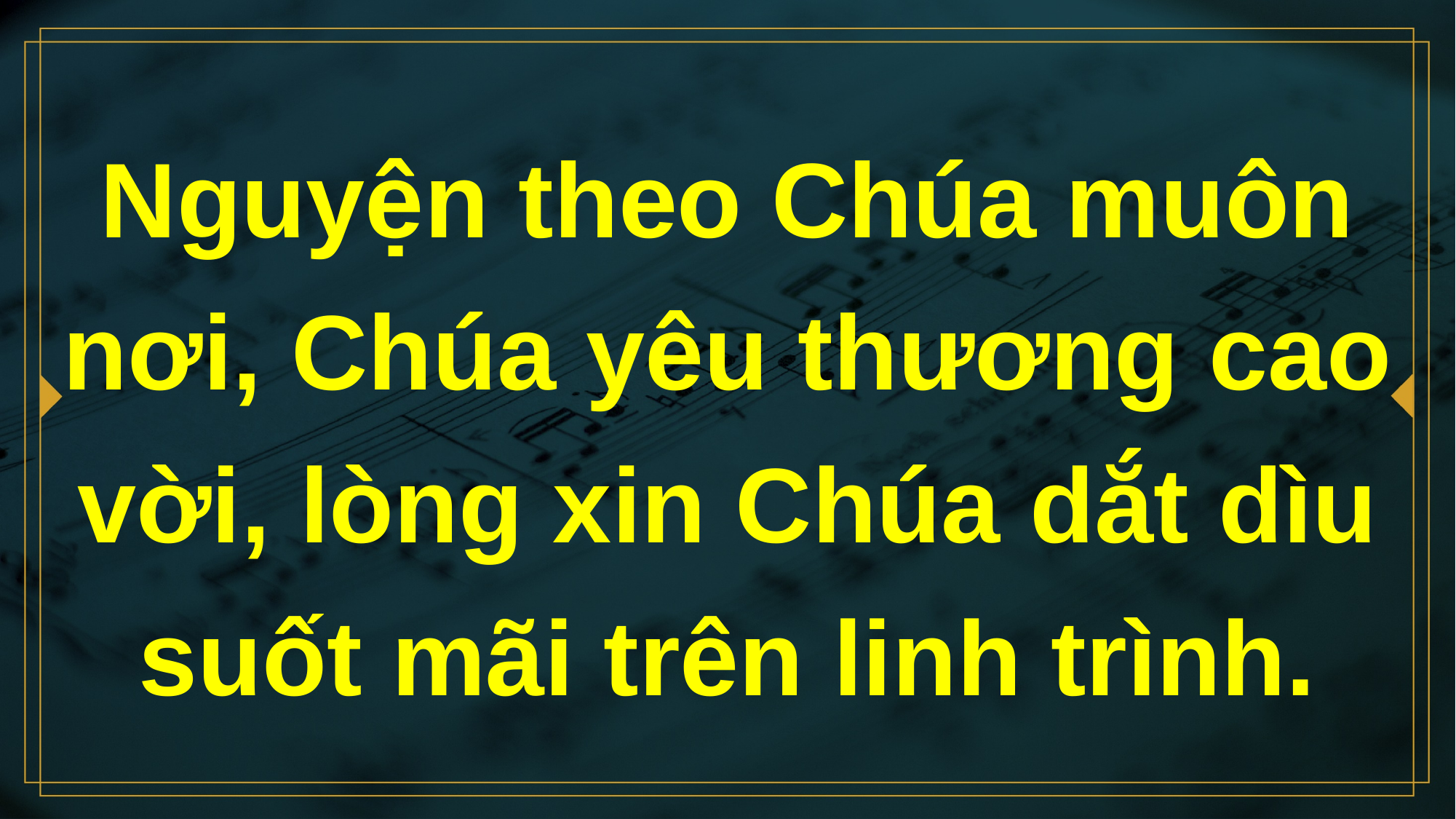

# Nguyện theo Chúa muôn nơi, Chúa yêu thương cao vời, lòng xin Chúa dắt dìu suốt mãi trên linh trình.